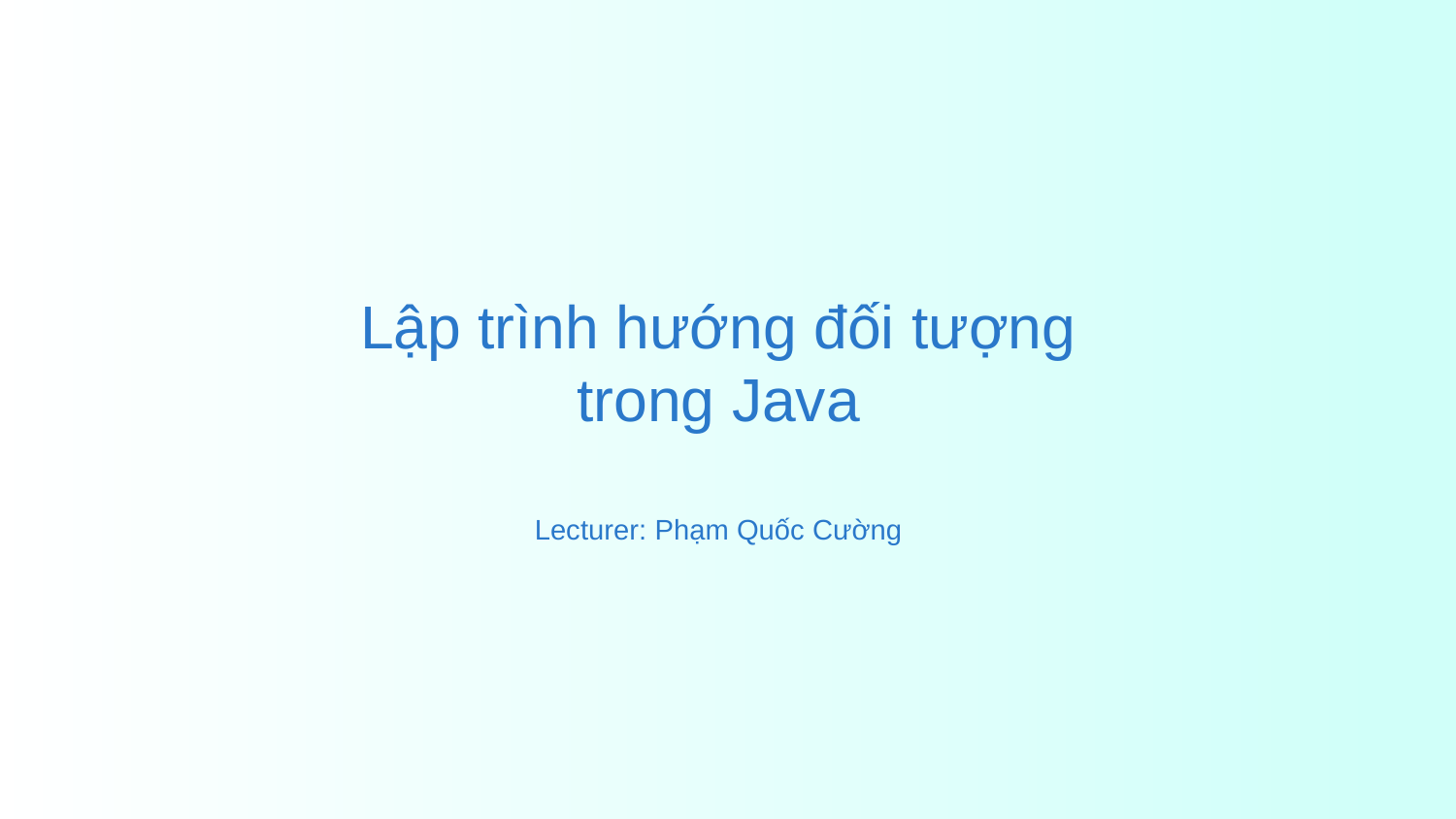

Lập trình hướng đối tượng trong Java

Lecturer: Phạm Quốc Cường